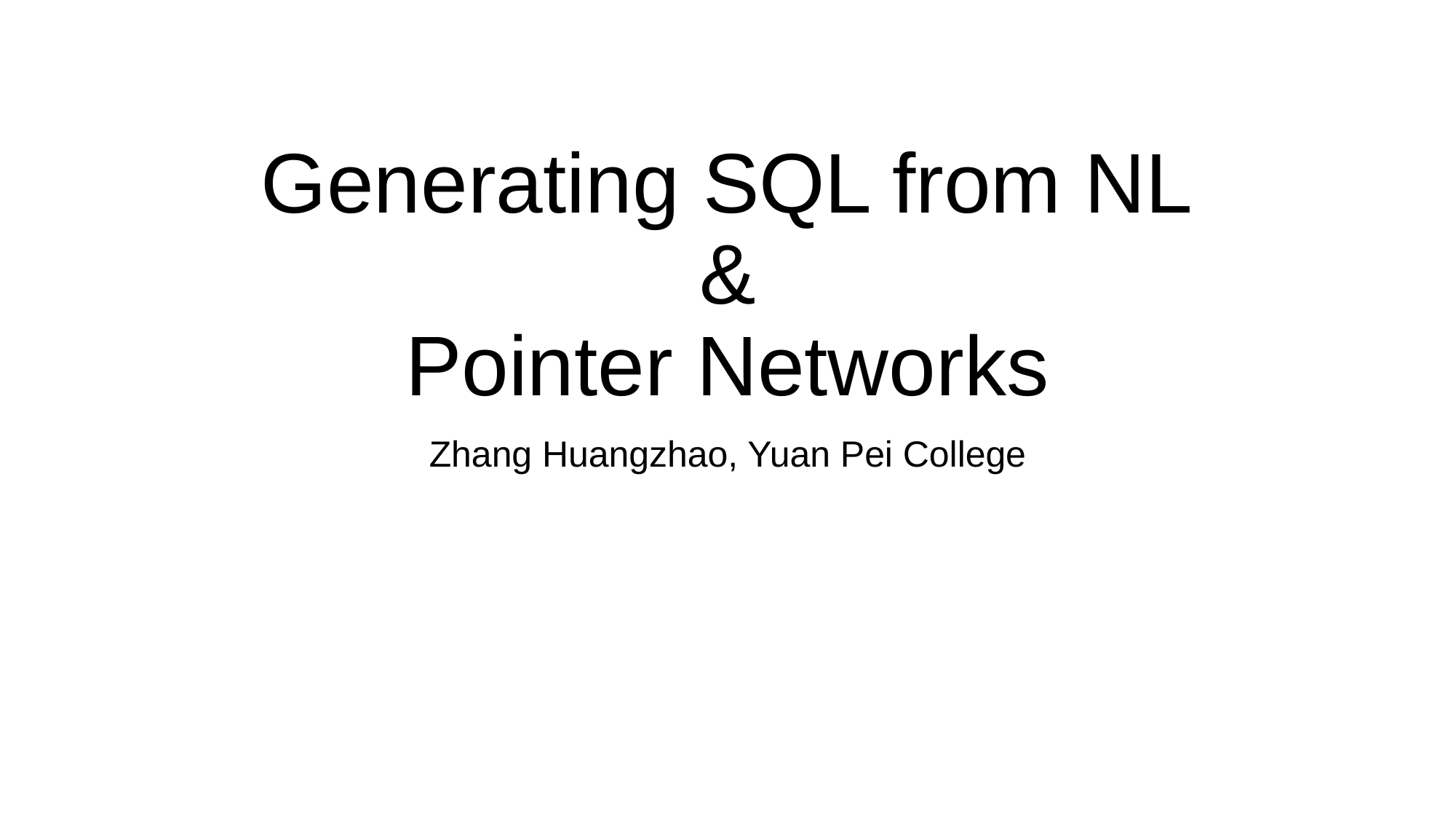

# Generating SQL from NL & Pointer Networks
Zhang Huangzhao, Yuan Pei College